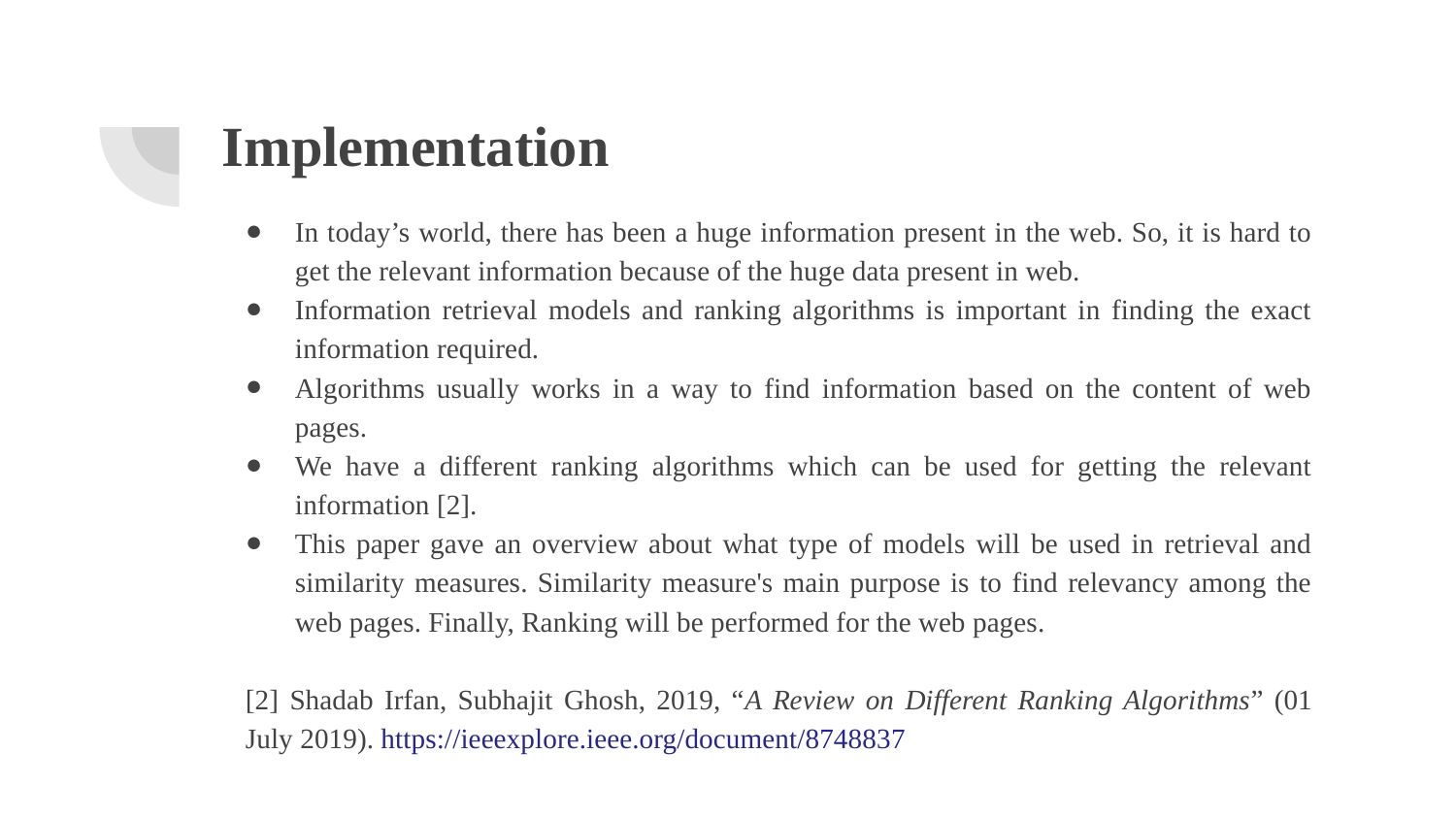

# Implementation
In today’s world, there has been a huge information present in the web. So, it is hard to get the relevant information because of the huge data present in web.
Information retrieval models and ranking algorithms is important in finding the exact information required.
Algorithms usually works in a way to find information based on the content of web pages.
We have a different ranking algorithms which can be used for getting the relevant information [2].
This paper gave an overview about what type of models will be used in retrieval and similarity measures. Similarity measure's main purpose is to find relevancy among the web pages. Finally, Ranking will be performed for the web pages.

[2] Shadab Irfan, Subhajit Ghosh, 2019, “A Review on Different Ranking Algorithms” (01 July 2019). https://ieeexplore.ieee.org/document/8748837